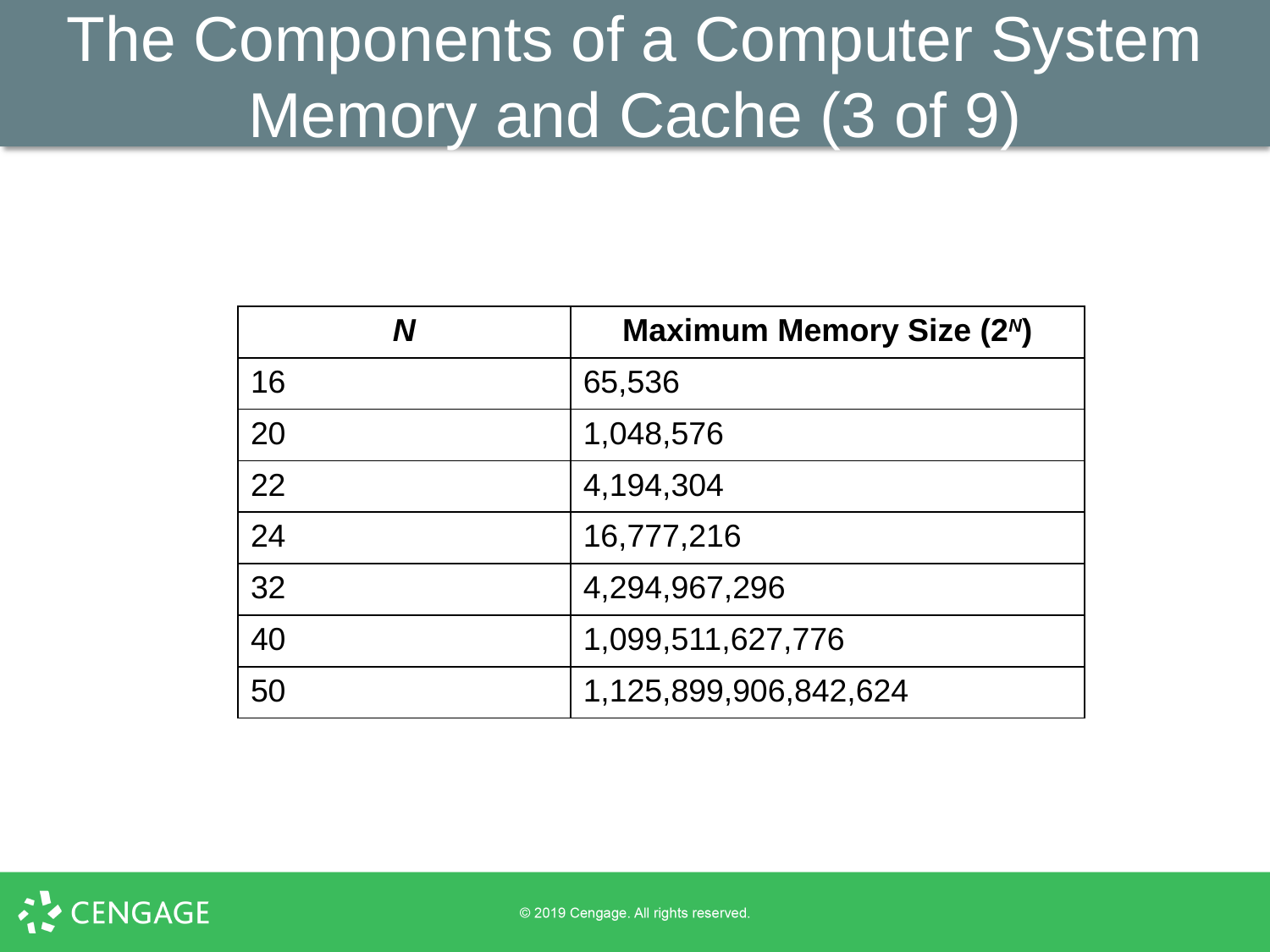

# The Components of a Computer System Memory and Cache (3 of 9)
| N | Maximum Memory Size (2N) |
| --- | --- |
| 16 | 65,536 |
| 20 | 1,048,576 |
| 22 | 4,194,304 |
| 24 | 16,777,216 |
| 32 | 4,294,967,296 |
| 40 | 1,099,511,627,776 |
| 50 | 1,125,899,906,842,624 |